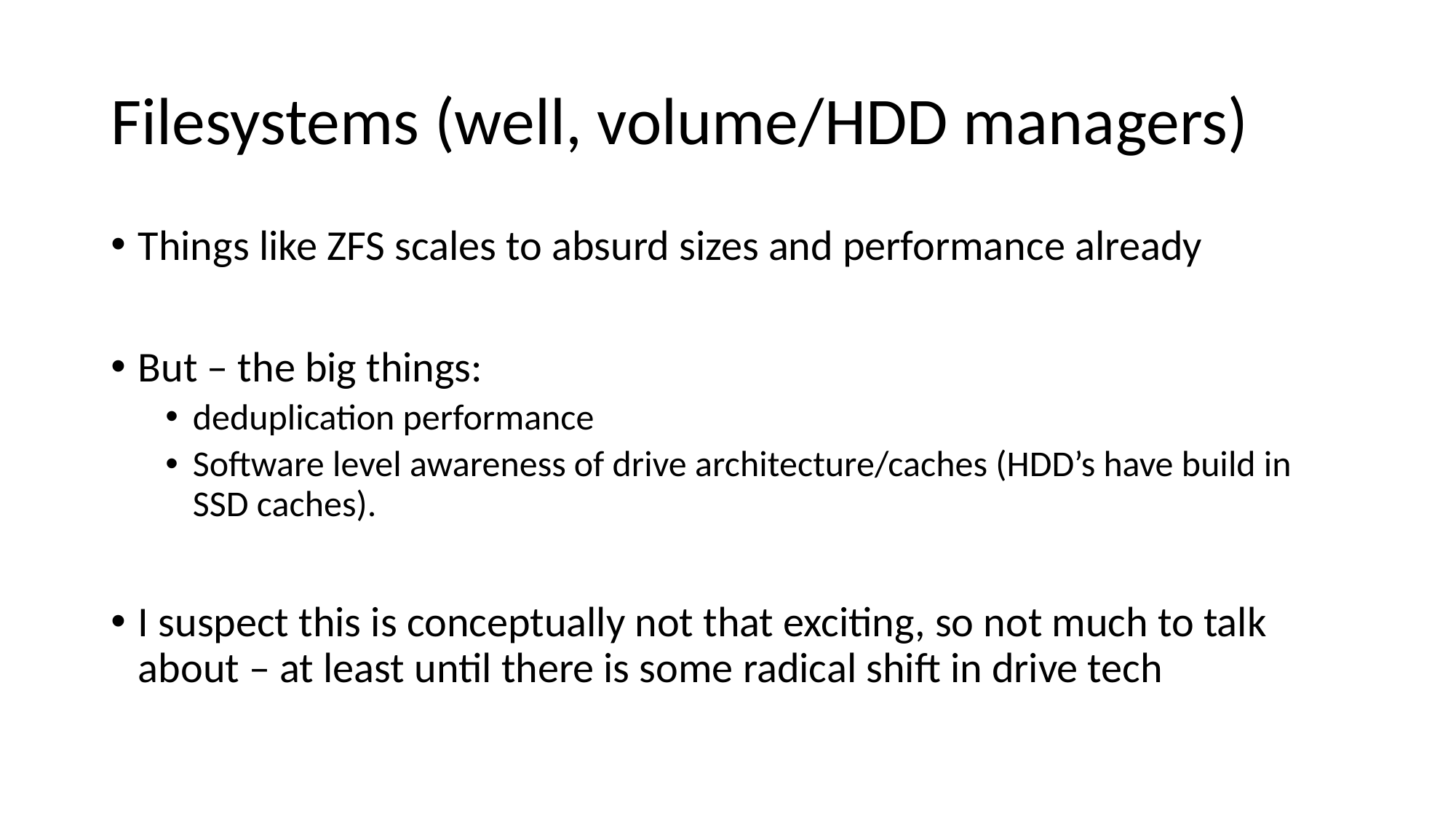

# Filesystems (well, volume/HDD managers)
Things like ZFS scales to absurd sizes and performance already

But – the big things:
deduplication performance
Software level awareness of drive architecture/caches (HDD’s have build in SSD caches).

I suspect this is conceptually not that exciting, so not much to talk about – at least until there is some radical shift in drive tech